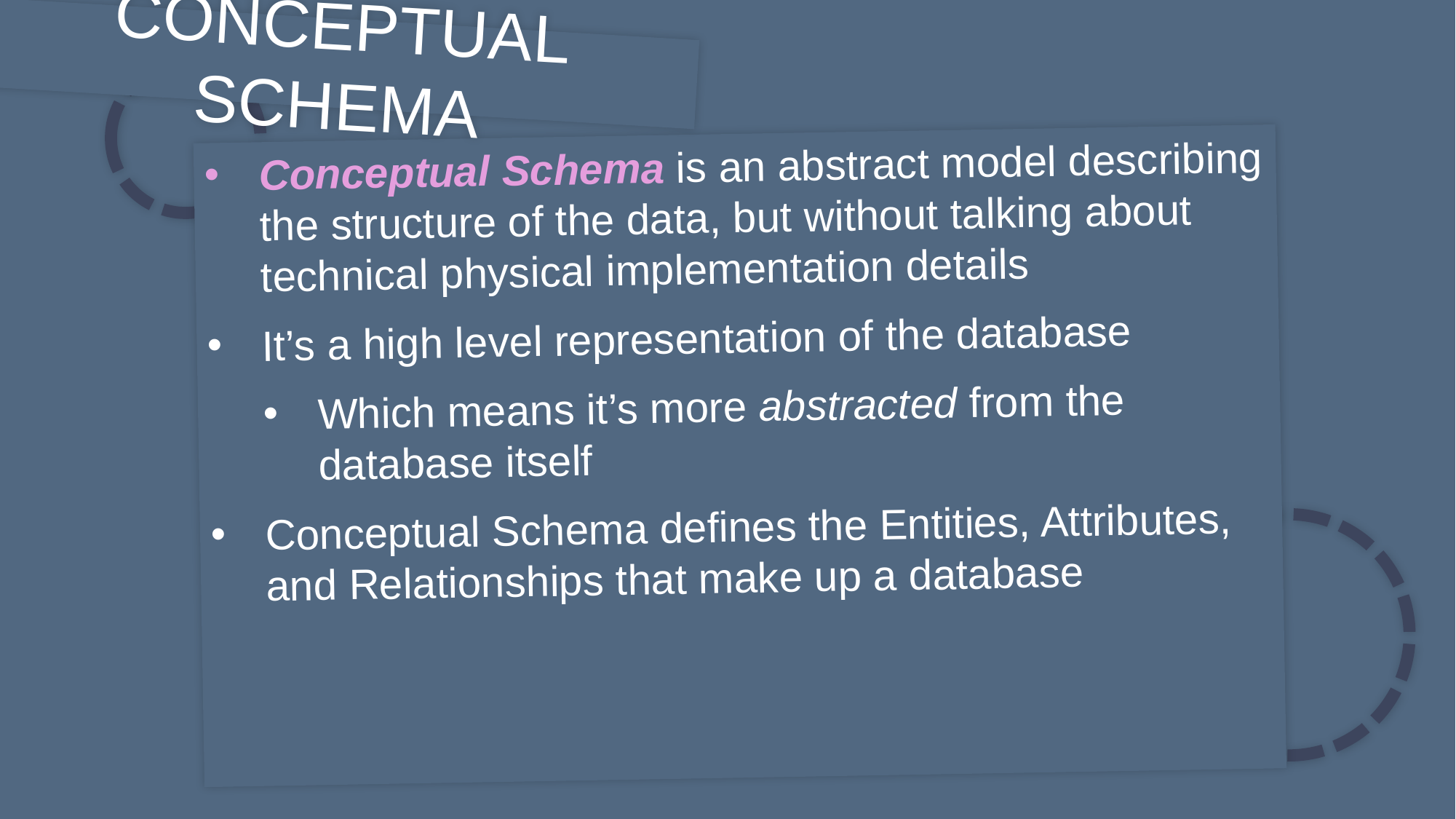

CONCEPTUAL SCHEMA

Conceptual Schema is an abstract model describing the structure of the data, but without talking about technical physical implementation details
It’s a high level representation of the database
Which means it’s more abstracted from the database itself
Conceptual Schema defines the Entities, Attributes, and Relationships that make up a database